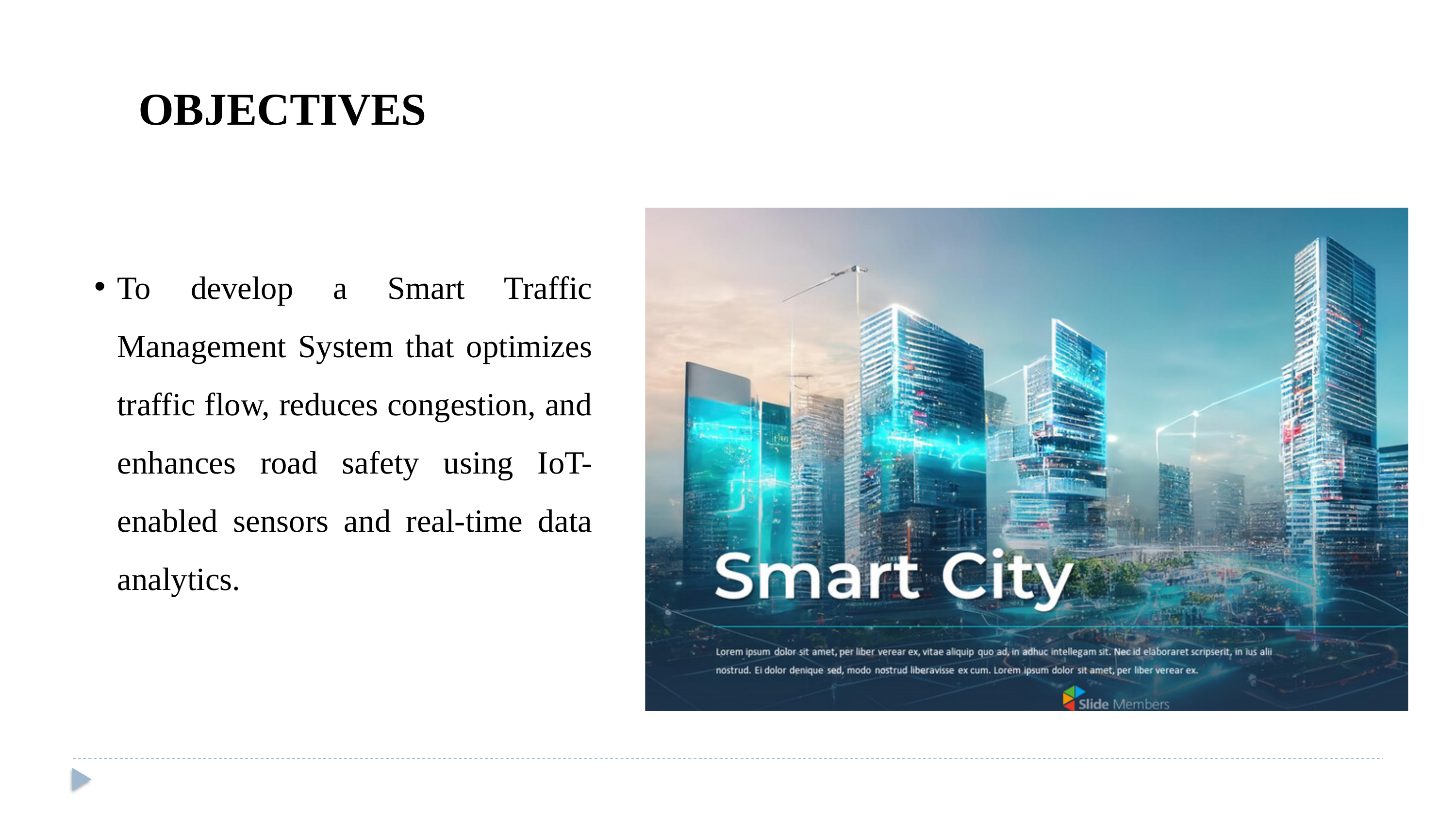

OBJECTIVES

To develop a Smart Traffic Management System that optimizes traffic flow, reduces congestion, and enhances road safety using IoT-enabled sensors and real-time data analytics.